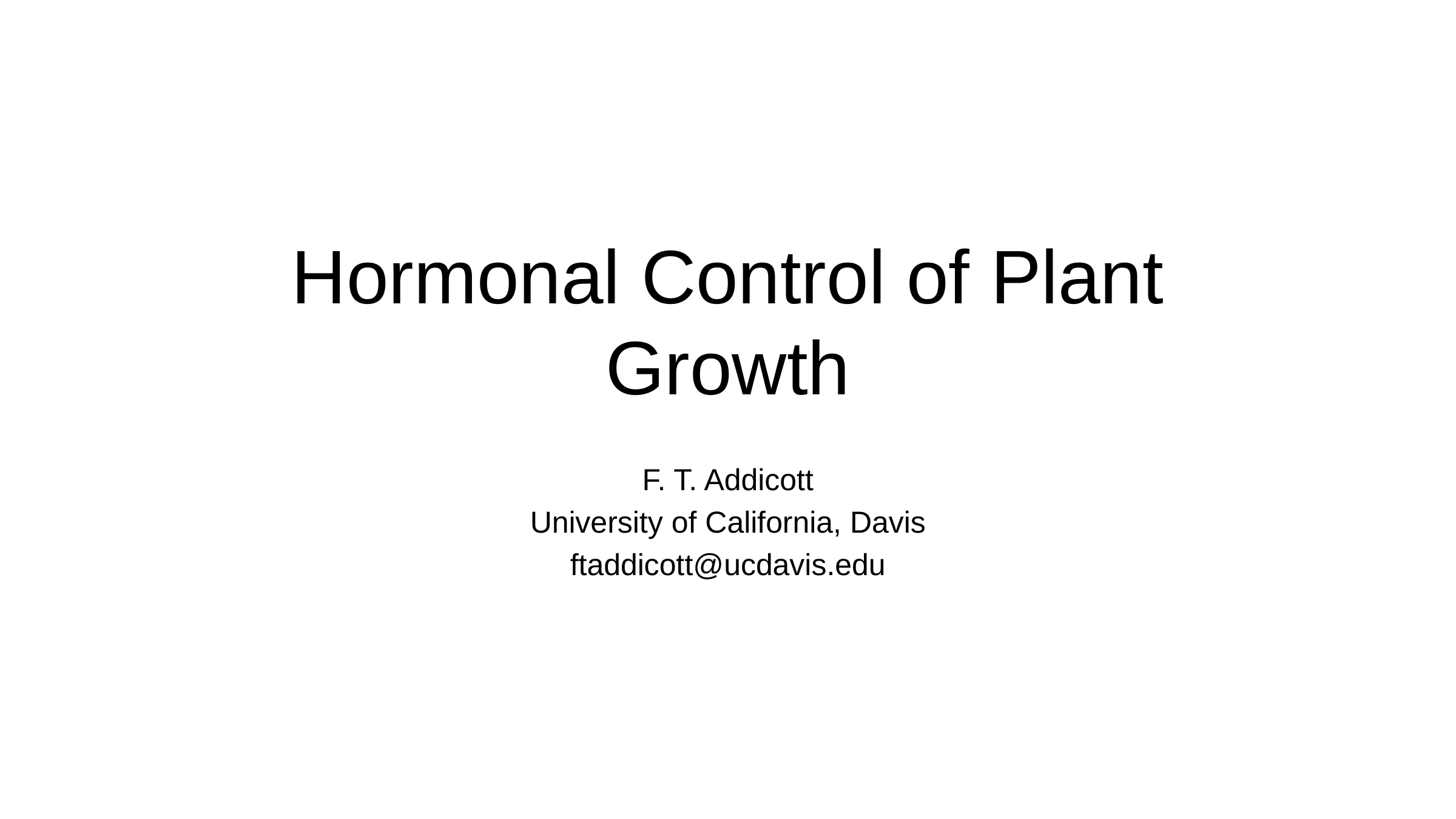

# Hormonal Control of Plant Growth
F. T. Addicott
University of California, Davis
ftaddicott@ucdavis.edu